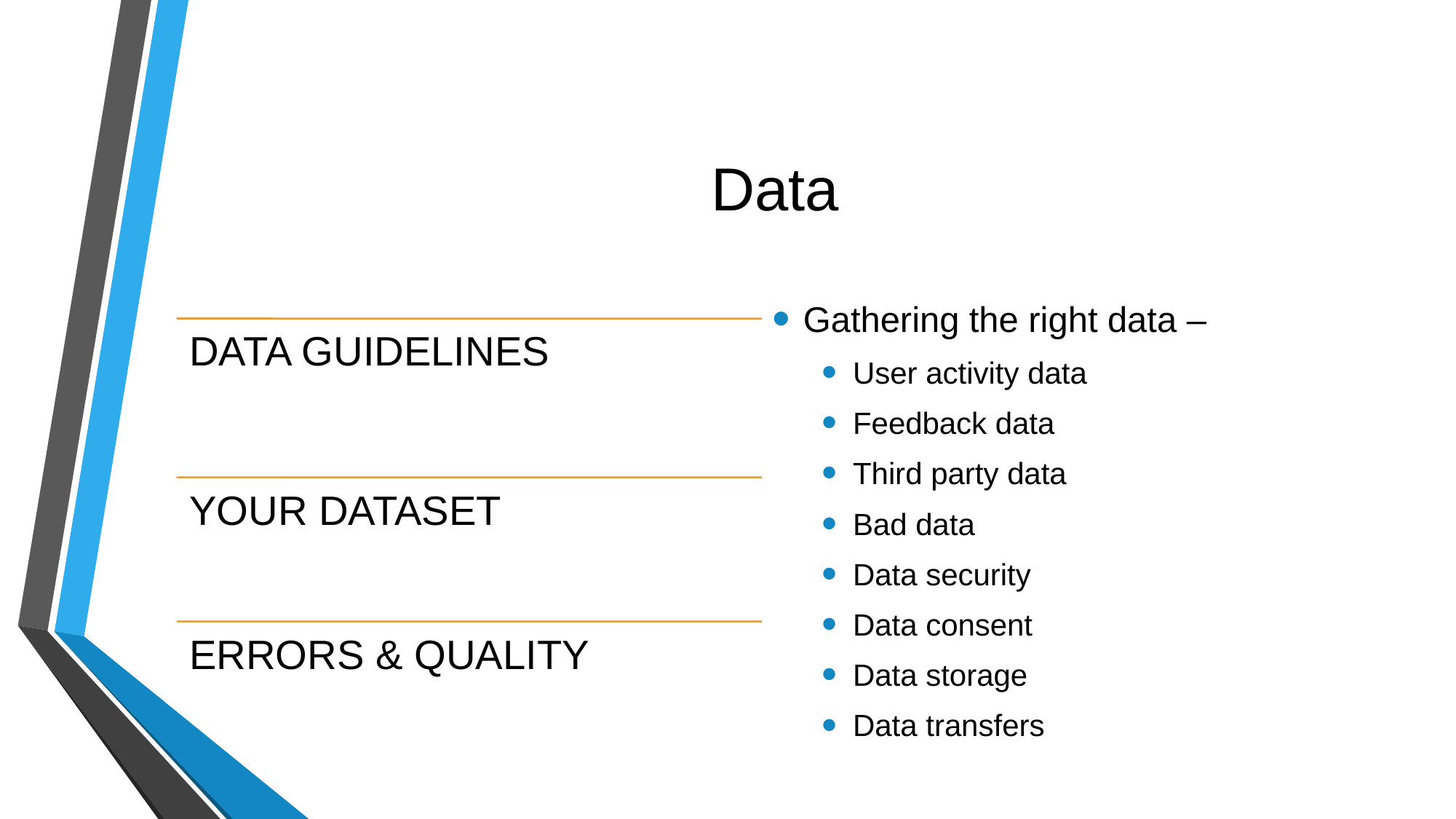

# Data
Gathering the right data –
User activity data
Feedback data
Third party data
Bad data
Data security
Data consent
Data storage
Data transfers
Data guidelines
your Dataset
ERRORs & quality